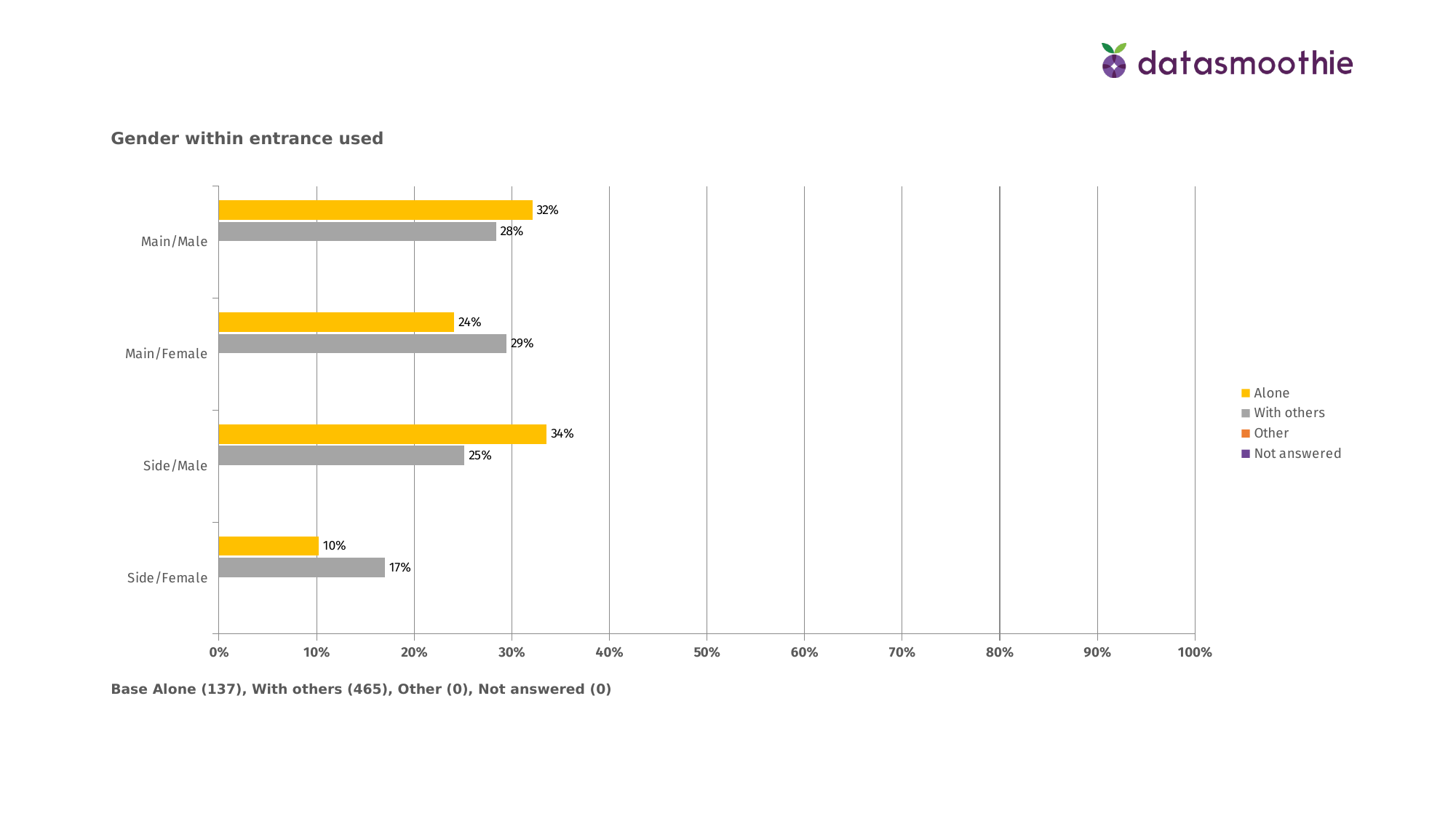

Gender within entrance used

### Chart

| Category | Not answered | Other | With others | Alone |
|---|---|---|---|---|
| Side/Female | None | None | 0.1699 | 0.10220000000000001 |
| Side/Male | None | None | 0.2516 | 0.3358 |
| Main/Female | None | None | 0.29460000000000003 | 0.2409 |
| Main/Male | None | None | 0.2839 | 0.3212 |
Base Alone (137), With others (465), Other (0), Not answered (0)